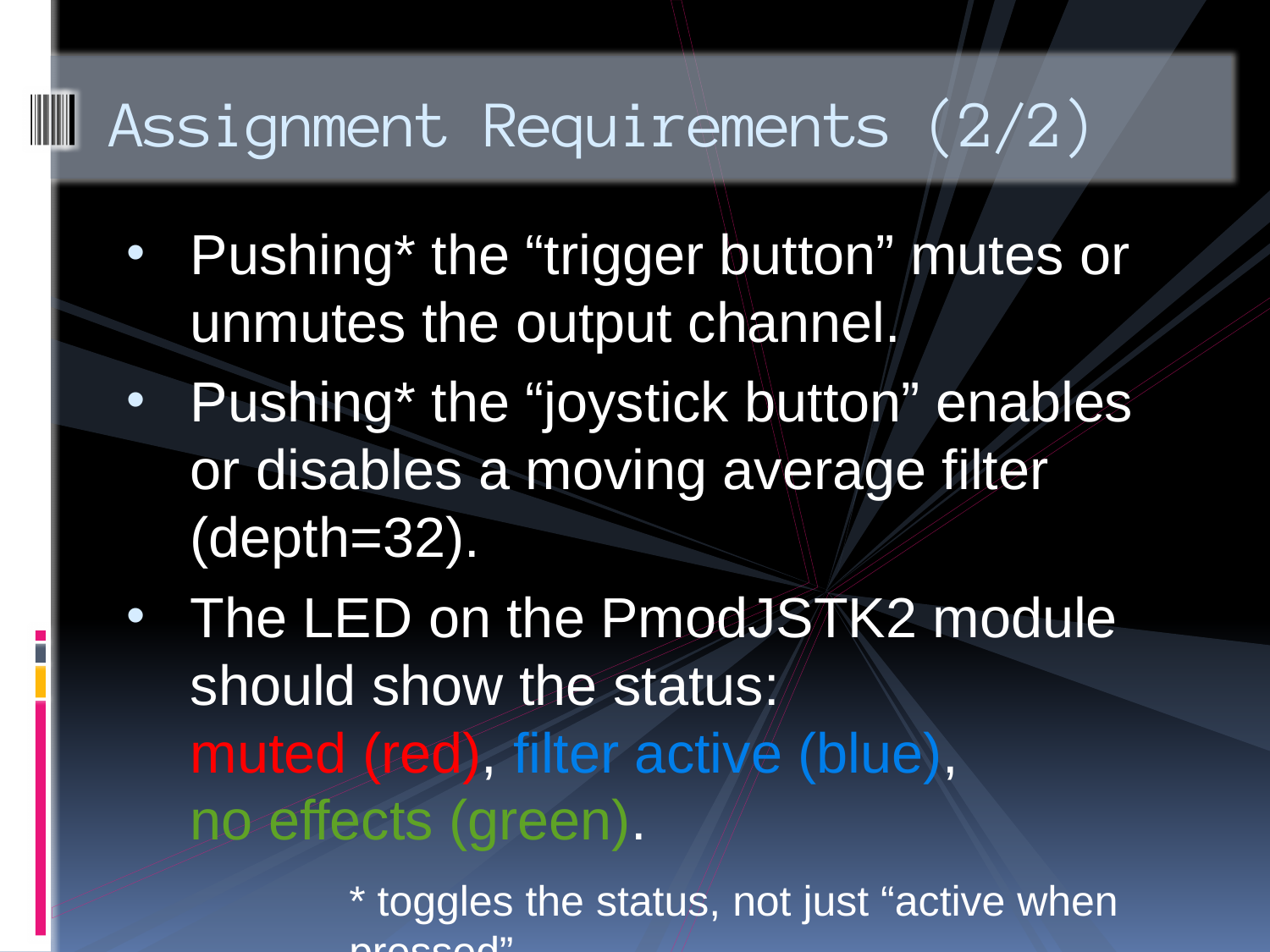

# Assignment Requirements (2/2)
Pushing* the “trigger button” mutes or unmutes the output channel.
Pushing* the “joystick button” enables or disables a moving average filter (depth=32).
The LED on the PmodJSTK2 module should show the status:
muted (red), filter active (blue),
no effects (green).
* toggles the status, not just “active when pressed”